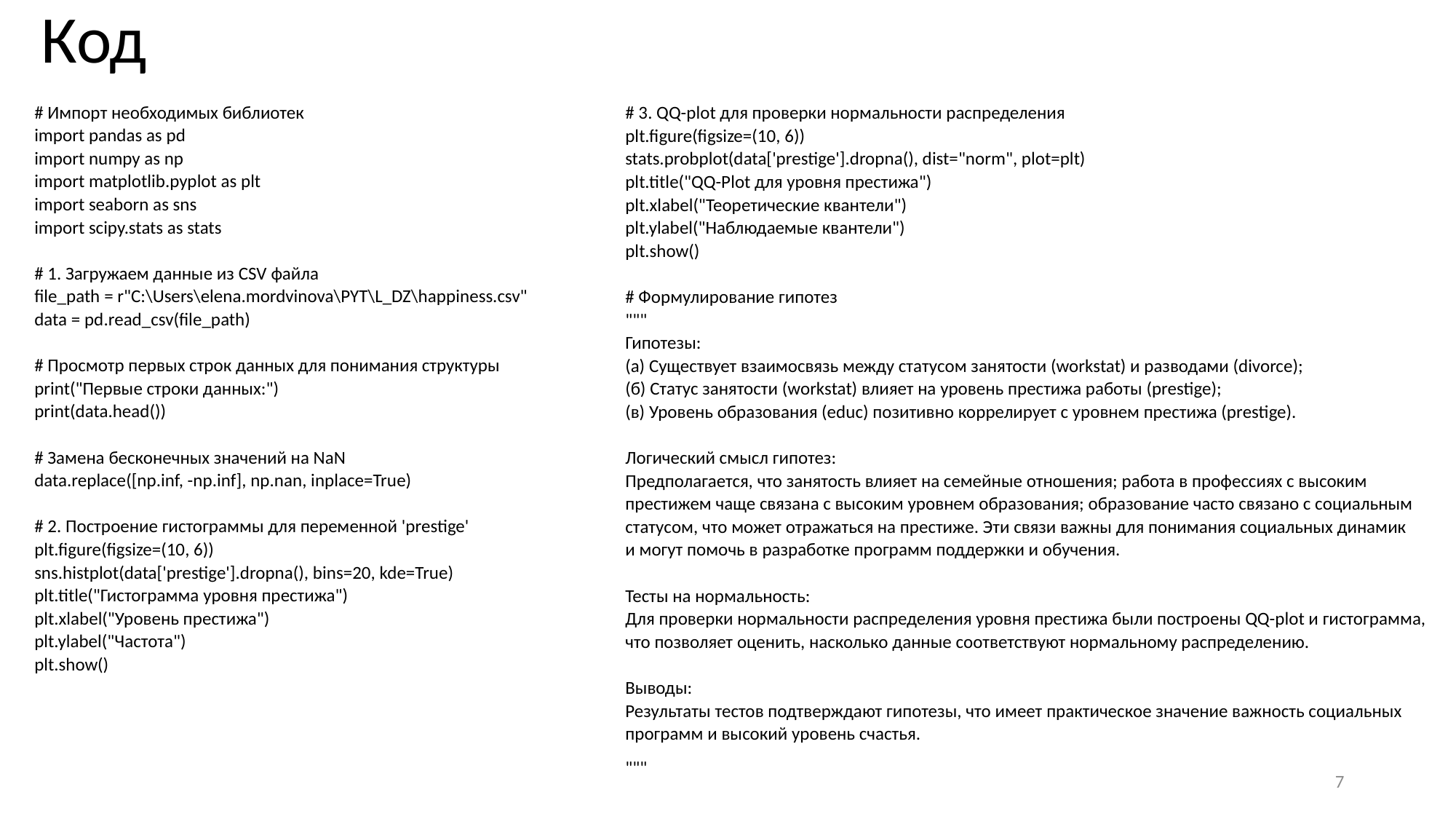

# Код

# 3. QQ-plot для проверки нормальности распределения
plt.figure(figsize=(10, 6))
stats.probplot(data['prestige'].dropna(), dist="norm", plot=plt)
plt.title("QQ-Plot для уровня престижа")
plt.xlabel("Теоретические квантели")
plt.ylabel("Наблюдаемые квантели")
plt.show()

# Формулирование гипотез
"""
Гипотезы:
(а) Существует взаимосвязь между статусом занятости (workstat) и разводами (divorce);
(б) Статус занятости (workstat) влияет на уровень престижа работы (prestige);
(в) Уровень образования (educ) позитивно коррелирует с уровнем престижа (prestige).

Логический смысл гипотез:
Предполагается, что занятость влияет на семейные отношения; работа в профессиях с высоким
престижем чаще связана с высоким уровнем образования; образование часто связано с социальным
статусом, что может отражаться на престиже. Эти связи важны для понимания социальных динамик
и могут помочь в разработке программ поддержки и обучения.

Тесты на нормальность:
Для проверки нормальности распределения уровня престижа были построены QQ-plot и гистограмма,
что позволяет оценить, насколько данные соответствуют нормальному распределению.

Выводы:
Результаты тестов подтверждают гипотезы, что имеет практическое значение важность социальных
программ и высокий уровень счастья.
"""
# Импорт необходимых библиотек
import pandas as pd
import numpy as np
import matplotlib.pyplot as plt
import seaborn as sns
import scipy.stats as stats

# 1. Загружаем данные из CSV файла
file_path = r"C:\Users\elena.mordvinova\PYT\L_DZ\happiness.csv"
data = pd.read_csv(file_path)

# Просмотр первых строк данных для понимания структуры
print("Первые строки данных:")
print(data.head())

# Замена бесконечных значений на NaN
data.replace([np.inf, -np.inf], np.nan, inplace=True)

# 2. Построение гистограммы для переменной 'prestige'
plt.figure(figsize=(10, 6))
sns.histplot(data['prestige'].dropna(), bins=20, kde=True)
plt.title("Гистограмма уровня престижа")
plt.xlabel("Уровень престижа")
plt.ylabel("Частота")
plt.show()

7